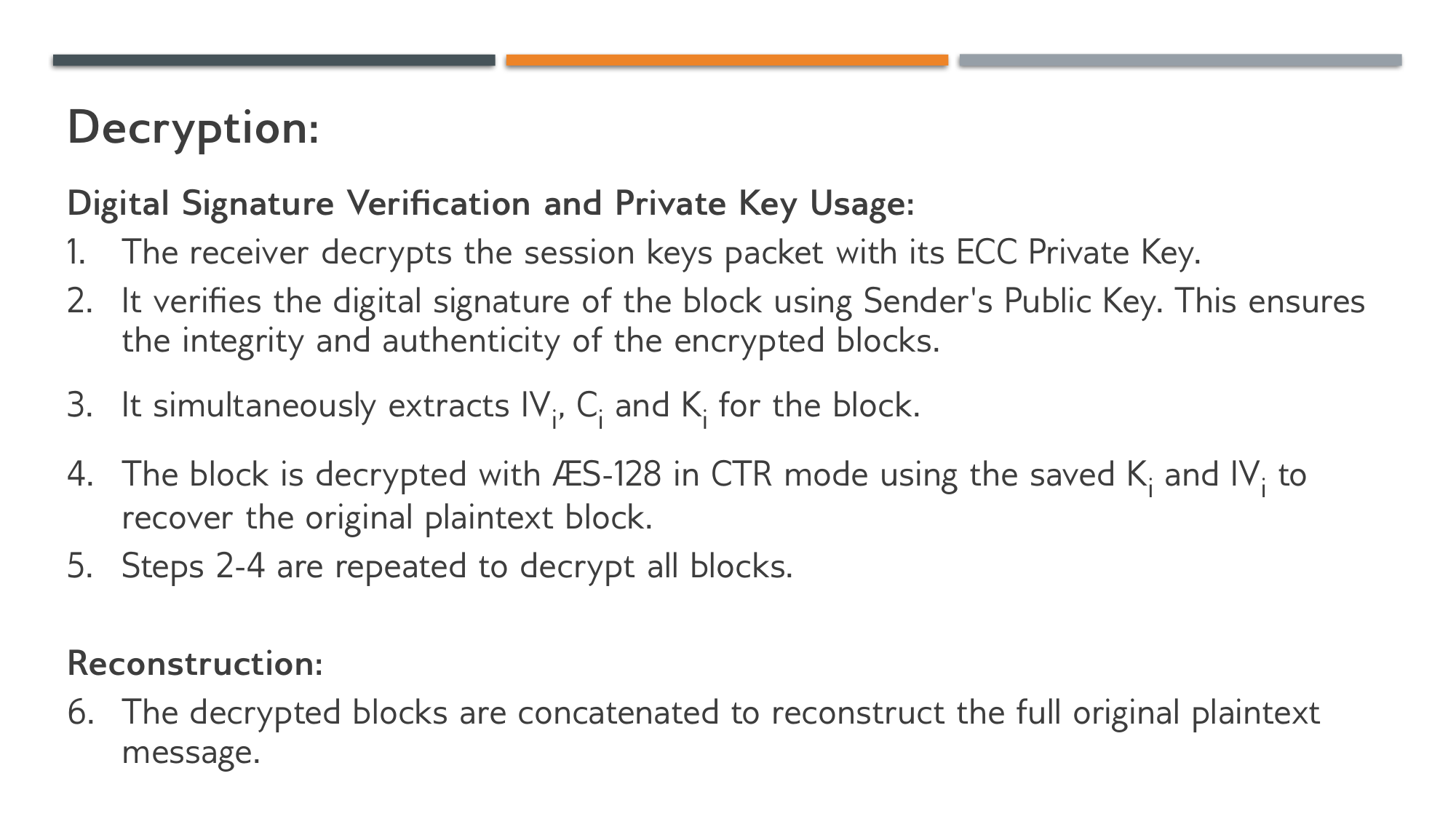

Decryption:

Digital Signature Verification and Private Key Usage:
The receiver decrypts the session keys packet with its ECC Private Key.
It verifies the digital signature of the block using Sender's Public Key. This ensures the integrity and authenticity of the encrypted blocks.
It simultaneously extracts IVi, Ci and Ki for the block.
The block is decrypted with AES-128 in CTR mode using the saved Ki and IVi to recover the original plaintext block.
Steps 2-4 are repeated to decrypt all blocks.

Reconstruction:
The decrypted blocks are concatenated to reconstruct the full original plaintext message.